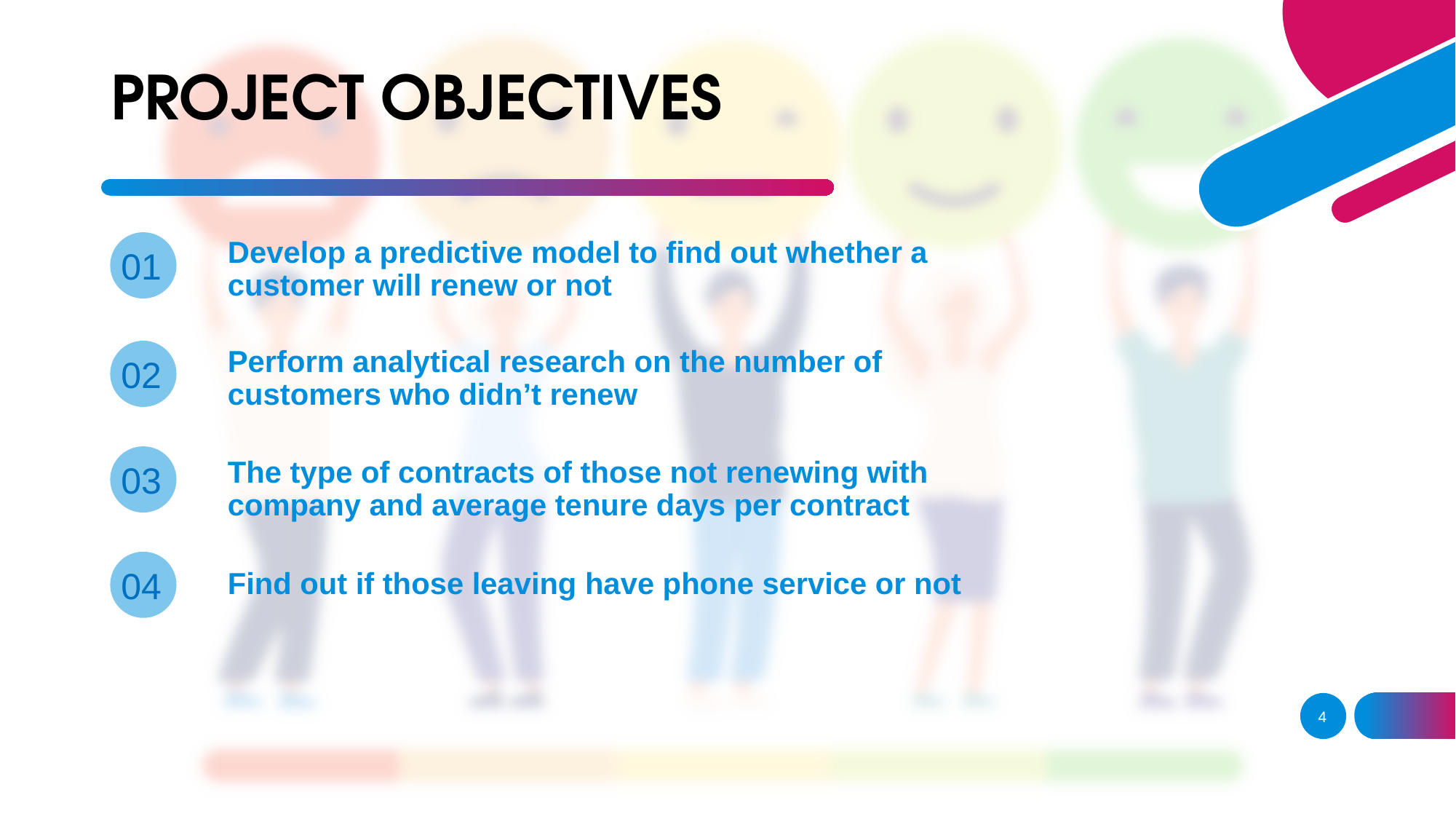

# PROJECT OBJECTIVES
01
Develop a predictive model to find out whether a customer will renew or not
02
Perform analytical research on the number of customers who didn’t renew
03
The type of contracts of those not renewing with company and average tenure days per contract
04
Find out if those leaving have phone service or not
4